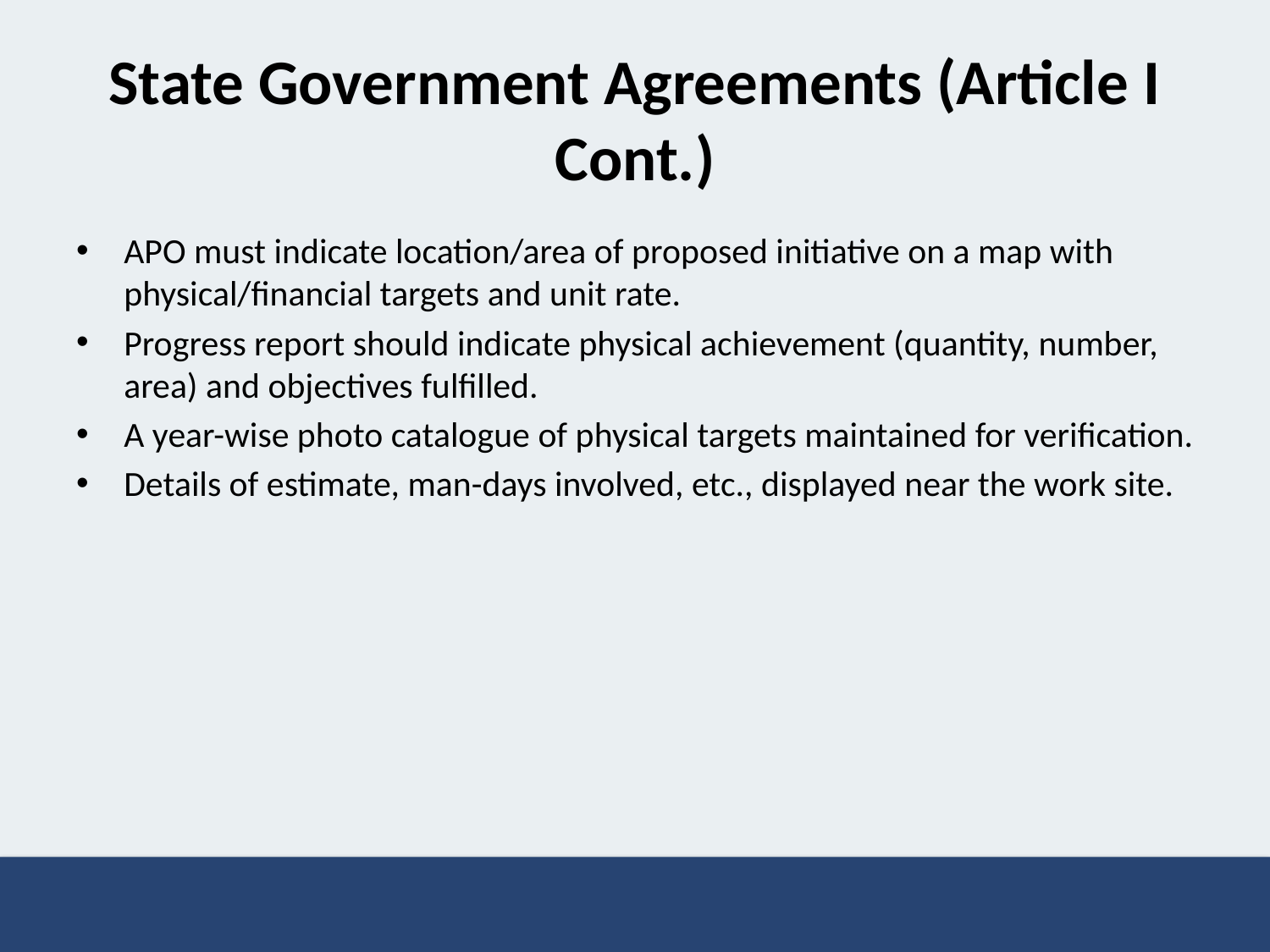

# State Government Agreements (Article I Cont.)
APO must indicate location/area of proposed initiative on a map with physical/financial targets and unit rate.
Progress report should indicate physical achievement (quantity, number, area) and objectives fulfilled.
A year-wise photo catalogue of physical targets maintained for verification.
Details of estimate, man-days involved, etc., displayed near the work site.